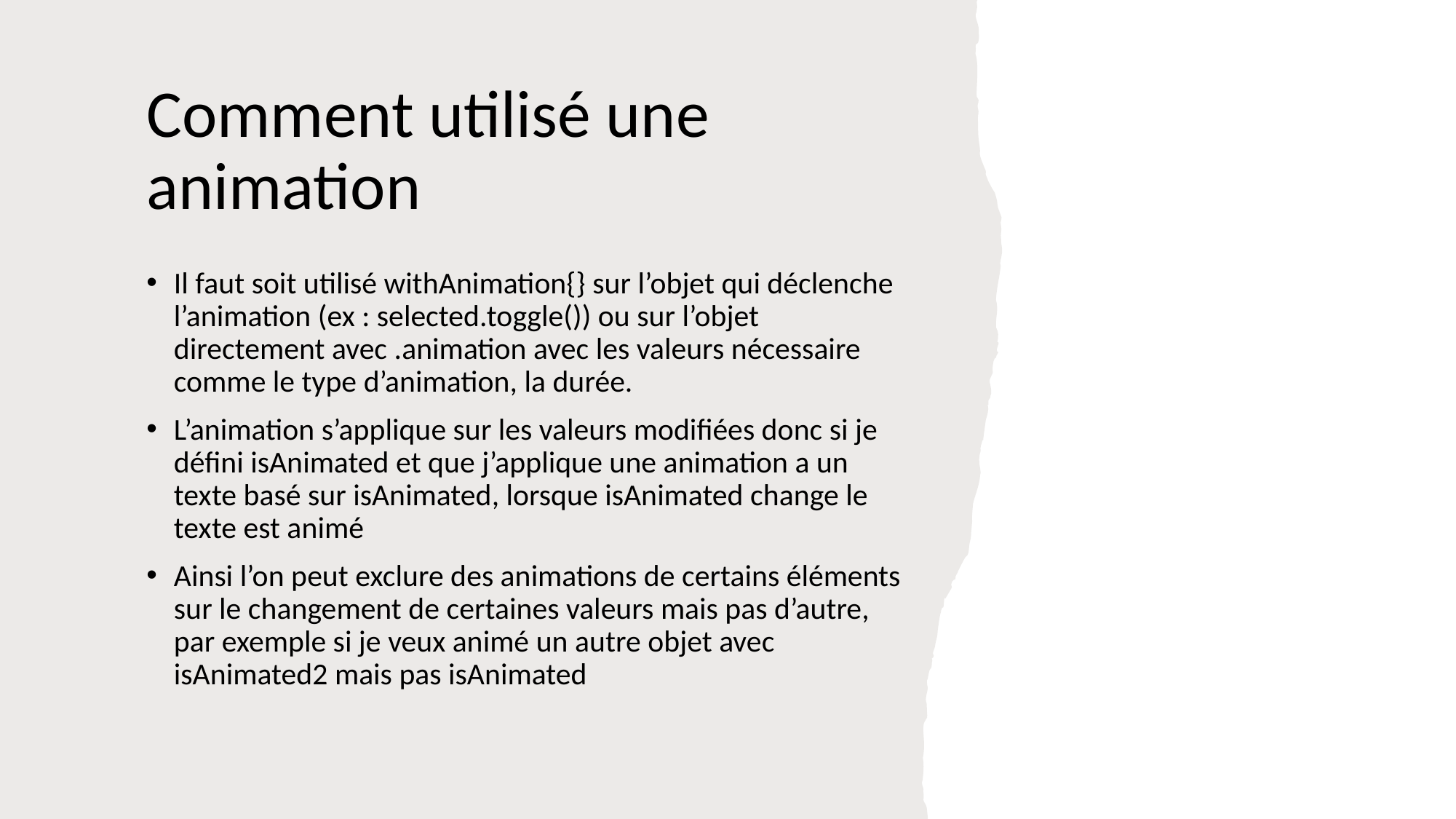

# Comment utilisé une animation
Il faut soit utilisé withAnimation{} sur l’objet qui déclenche l’animation (ex : selected.toggle()) ou sur l’objet directement avec .animation avec les valeurs nécessaire comme le type d’animation, la durée.
L’animation s’applique sur les valeurs modifiées donc si je défini isAnimated et que j’applique une animation a un texte basé sur isAnimated, lorsque isAnimated change le texte est animé
Ainsi l’on peut exclure des animations de certains éléments sur le changement de certaines valeurs mais pas d’autre, par exemple si je veux animé un autre objet avec isAnimated2 mais pas isAnimated